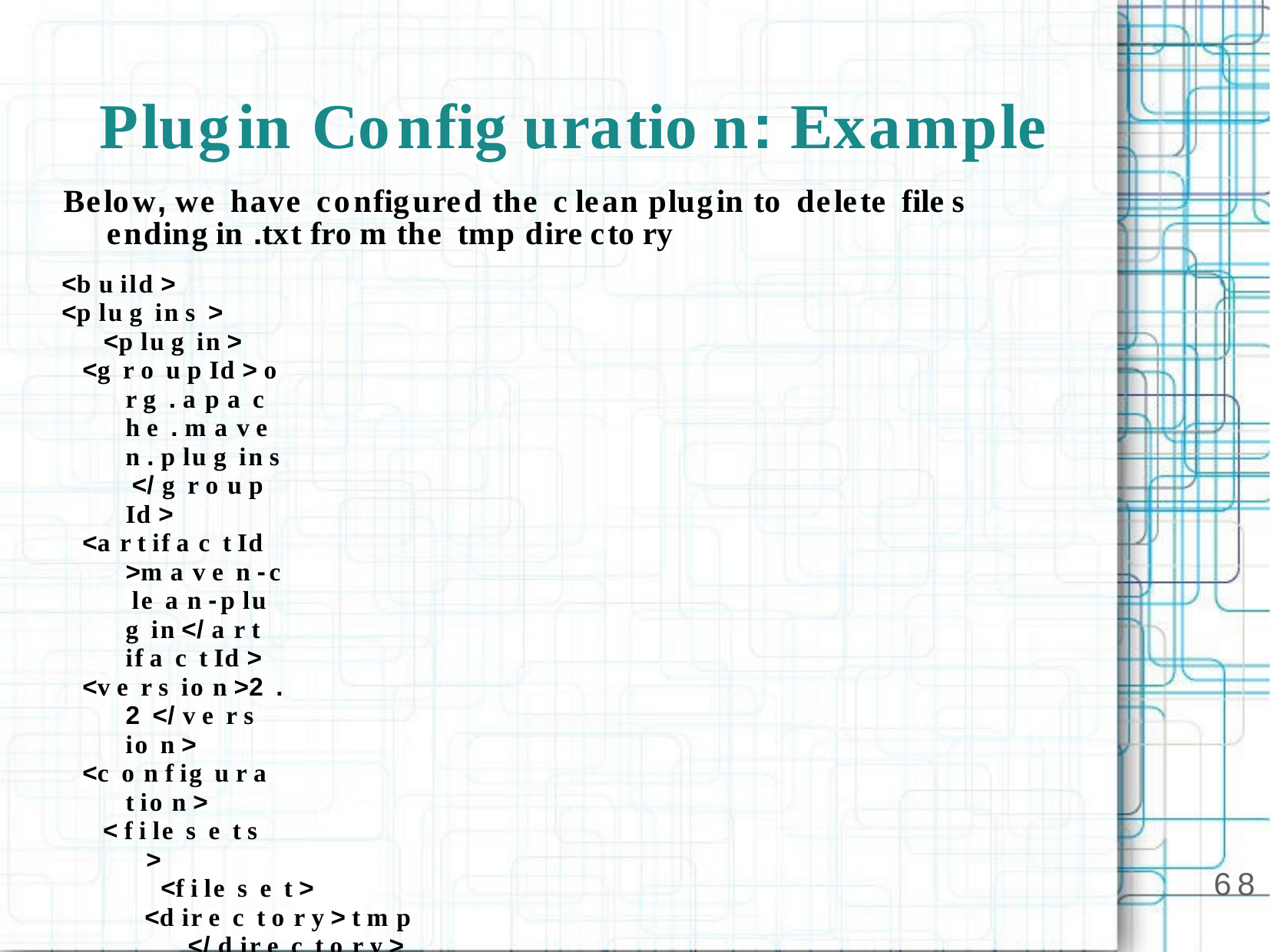

# Plugin Config uratio n: Example
Below, we  have  configured the  c lean plugin to  delete  file s  ending in .txt fro m the  tmp dire cto ry
<b u ild >
<p lu g  in s  >
<p lu g  in >
<g  r o  u p Id > o r g  . a p a  c  h e  . m a v e  n . p lu g  in s  </ g  r o u p Id >
<a r t if a c  t Id >m a v e  n -c  le  a n -p lu g  in </ a r t if a  c  t Id >
<v e  r s  io n >2  . 2  </ v e  r s  io  n >
<c  o n f ig  u r a t io n >
< f i le  s  e  t s  >
<f i le  s  e  t >
<d ir e  c  t o r y > t m p </ d ir e  c  t o r y >
<in c  lu d e  s  >
<in c  lu d e  >**/ *. t x t </ in c  lu d e  >
</ in c  lu d e  s  >
<f o  llo w  S  y m l in k s  > f a ls  e  </ f o l lo w  S  y m lin k s  >
</ f ile  s  e  t >
</ f i le  s  e  t s  >
</ c  o n f ig  u r a t io n >
</ p lu g  in >
</ p lu g  in s  >
</ b u i ld >
68